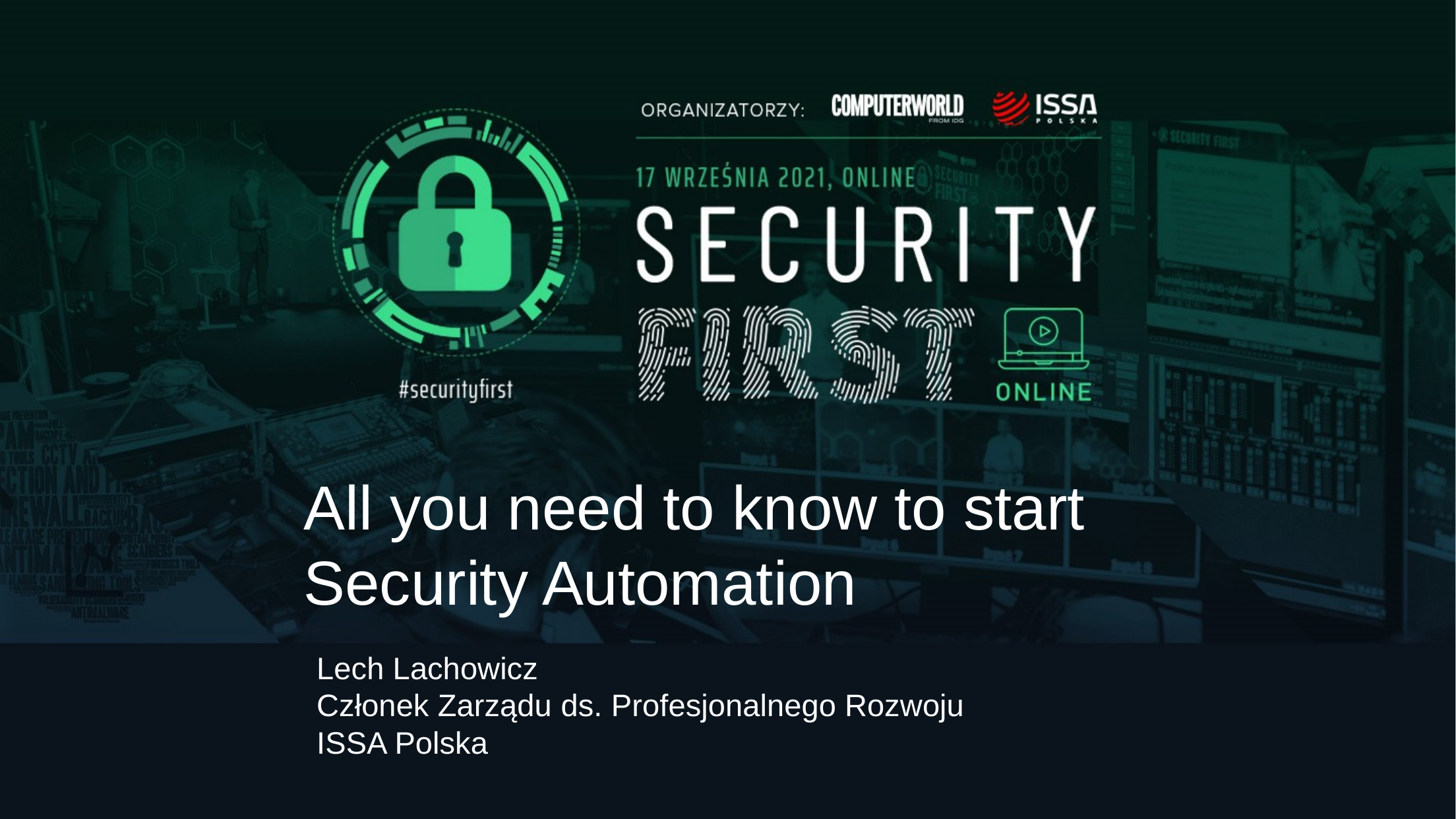

All you need to know to start Security Automation

Lech Lachowicz
Członek Zarządu ds. Profesjonalnego Rozwoju
ISSA Polska

Warszawa, 28-02-2021r.